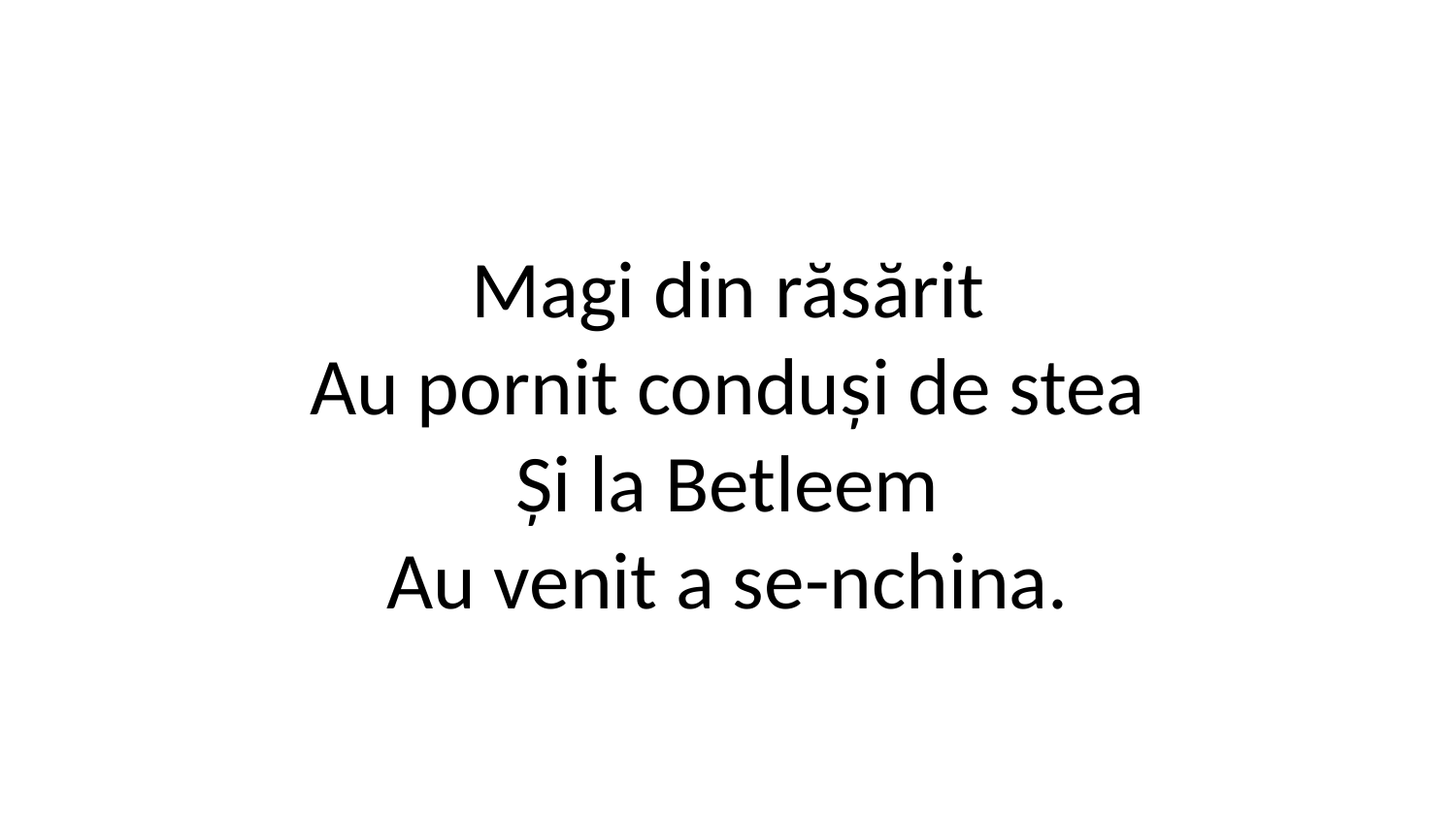

Magi din răsărit
Au pornit conduși de stea
Și la Betleem
Au venit a se-nchina.